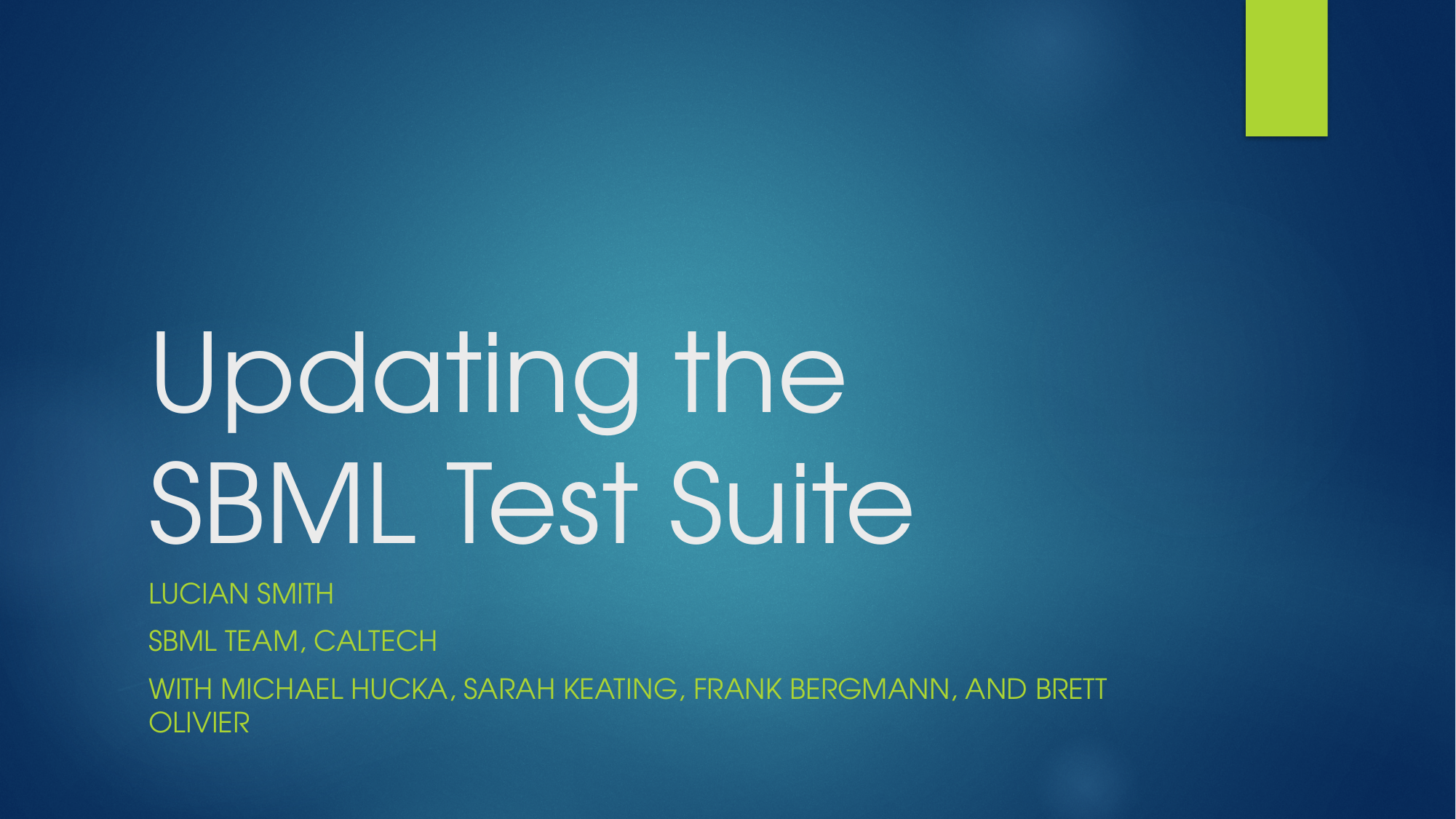

# Updating the SBML Test Suite
Lucian Smith
SBML Team, Caltech
With Michael Hucka, Sarah Keating, Frank Bergmann, and Brett Olivier